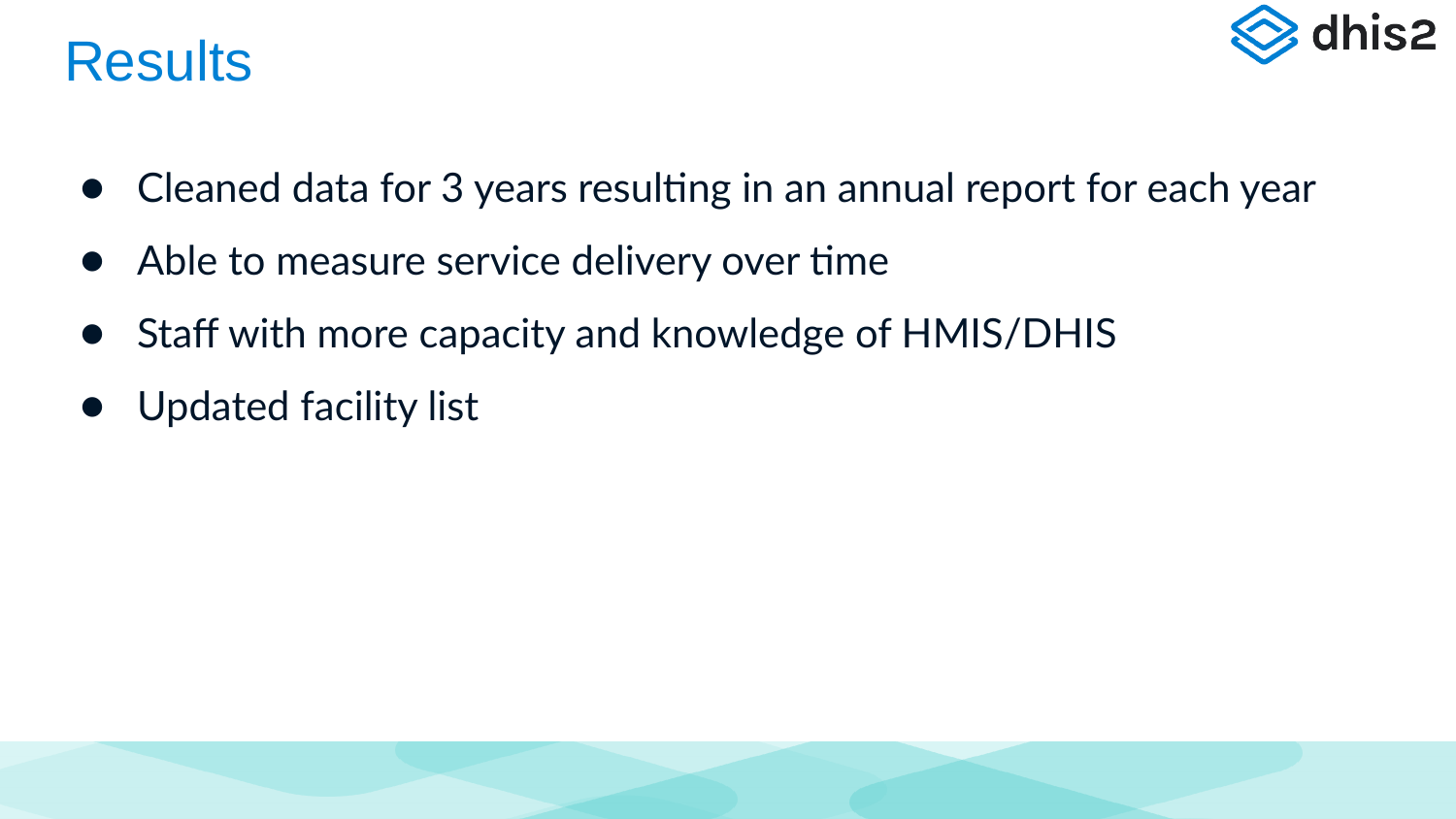

# Results
Cleaned data for 3 years resulting in an annual report for each year
Able to measure service delivery over time
Staff with more capacity and knowledge of HMIS/DHIS
Updated facility list